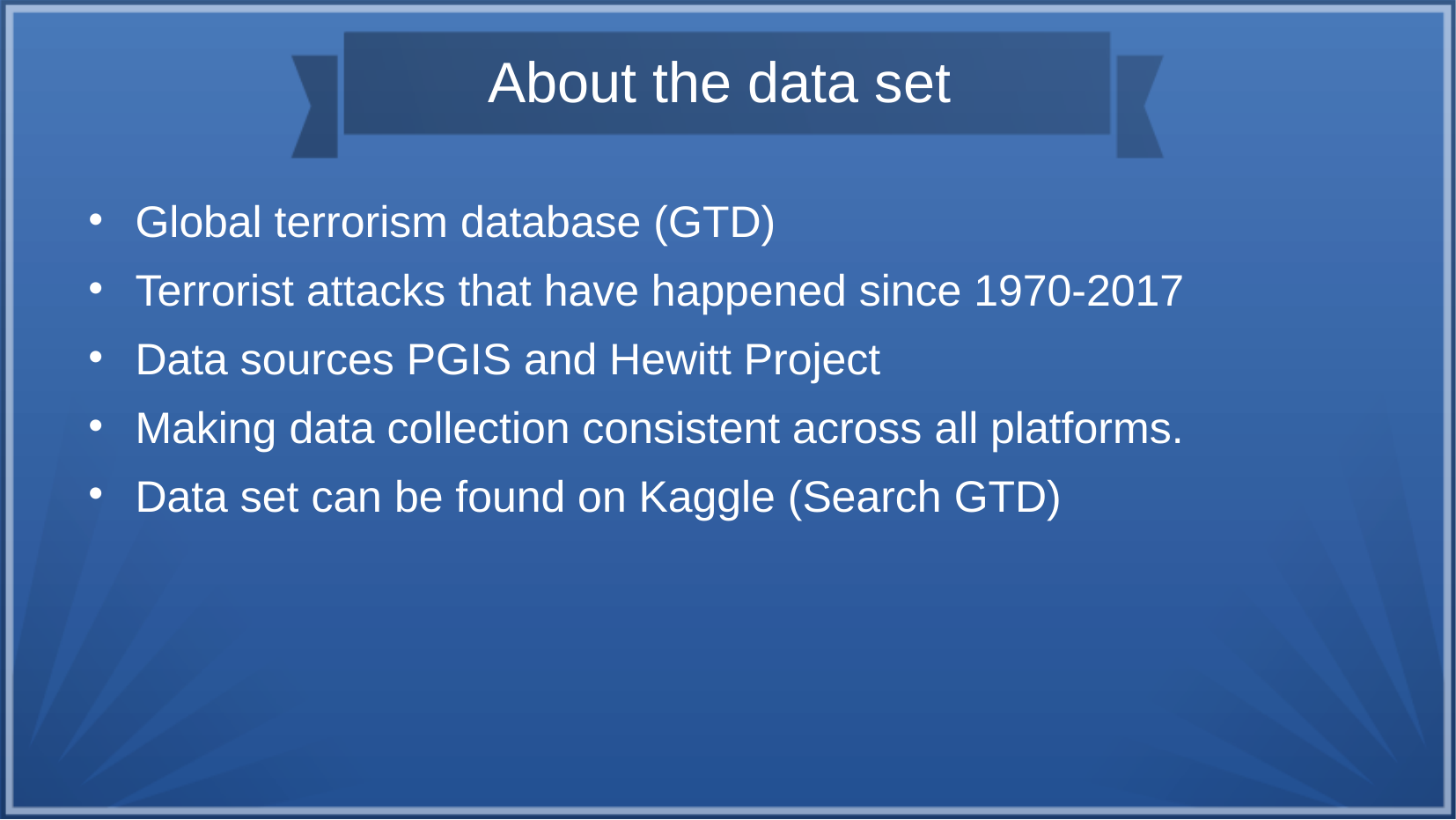

About the data set
Global terrorism database (GTD)
Terrorist attacks that have happened since 1970-2017
Data sources PGIS and Hewitt Project
Making data collection consistent across all platforms.
Data set can be found on Kaggle (Search GTD)